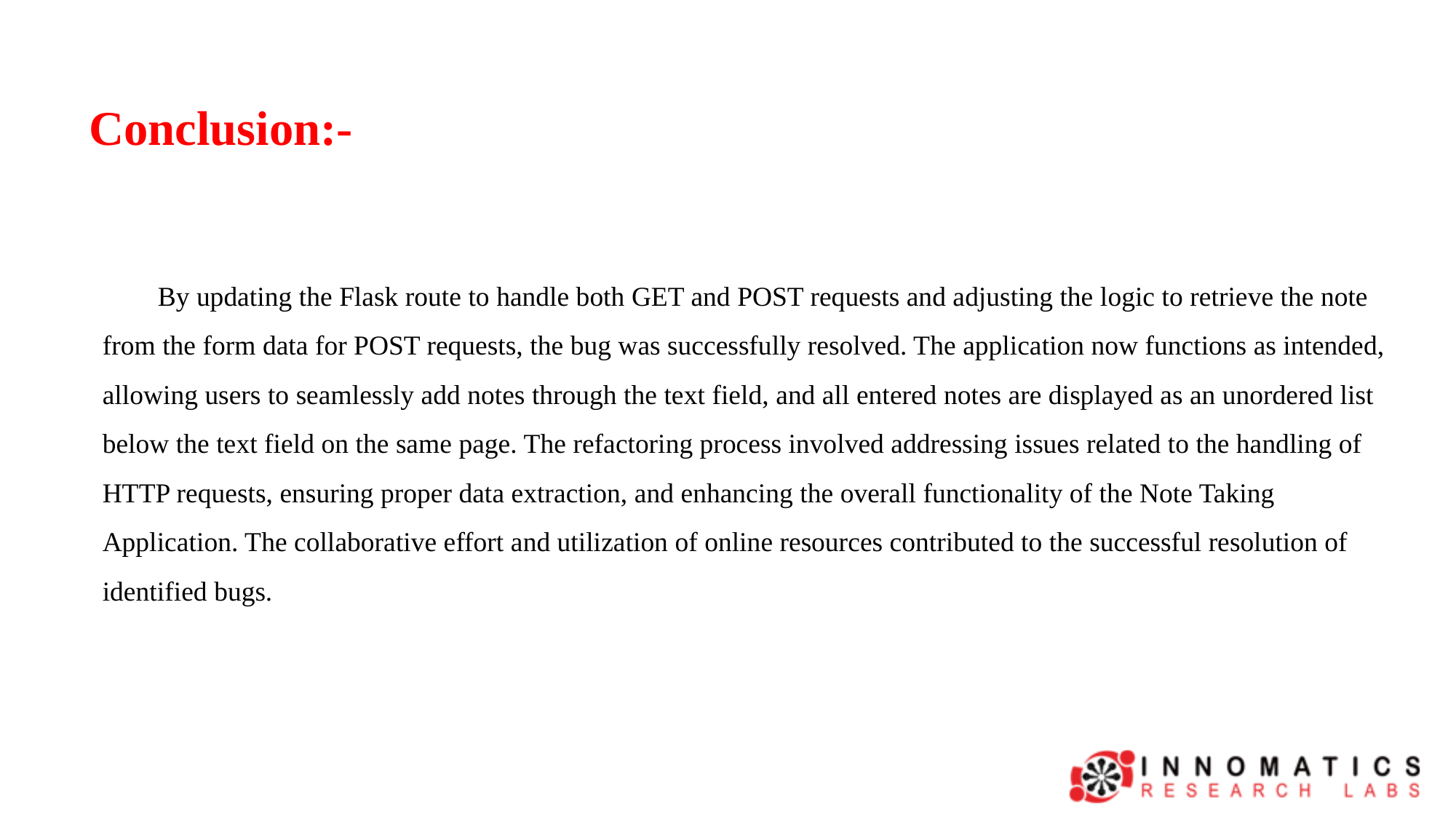

# Conclusion:-

        By updating the Flask route to handle both GET and POST requests and adjusting the logic to retrieve the note from the form data for POST requests, the bug was successfully resolved. The application now functions as intended, allowing users to seamlessly add notes through the text field, and all entered notes are displayed as an unordered list below the text field on the same page. The refactoring process involved addressing issues related to the handling of HTTP requests, ensuring proper data extraction, and enhancing the overall functionality of the Note Taking Application. The collaborative effort and utilization of online resources contributed to the successful resolution of identified bugs.